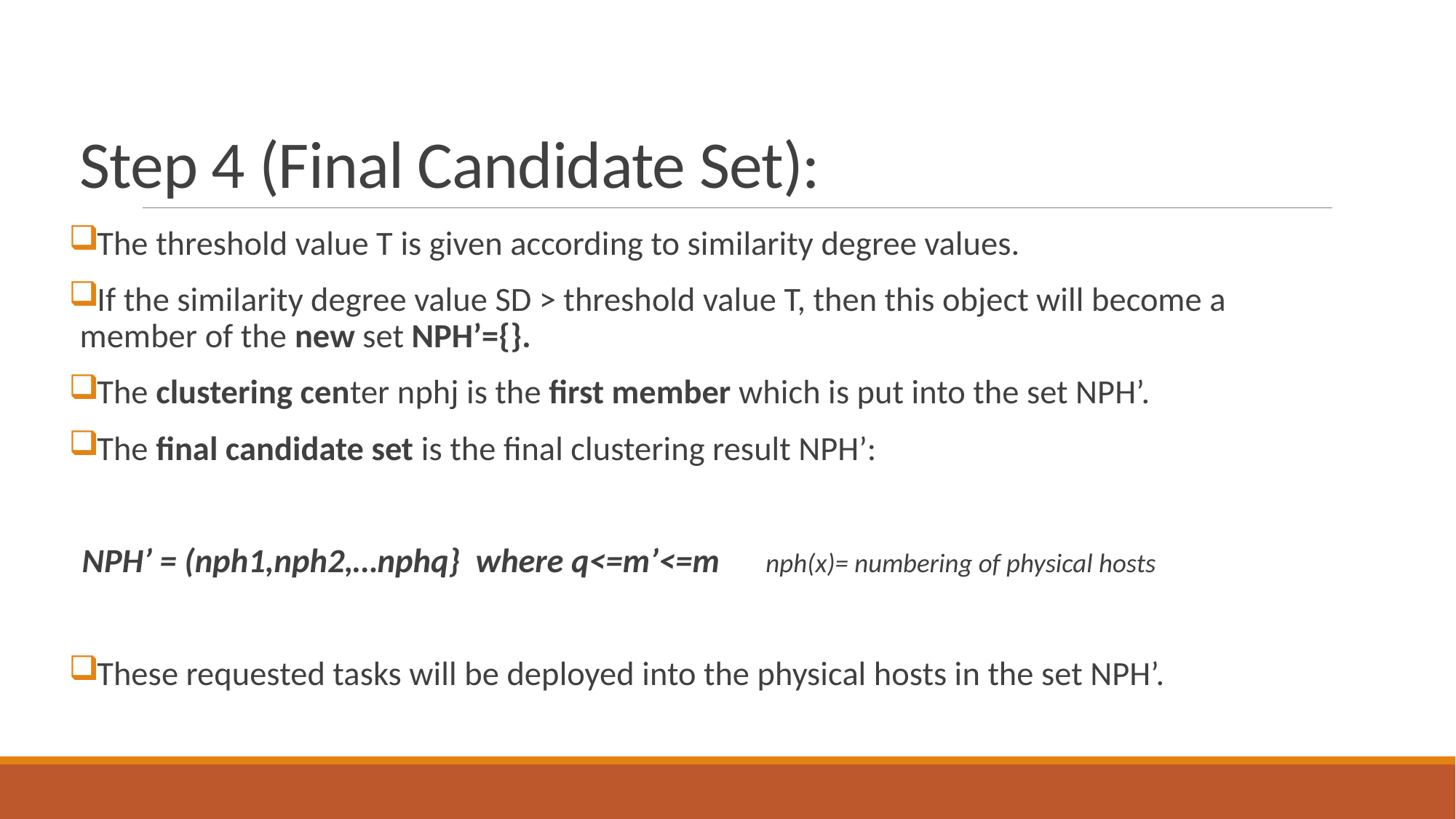

# Step 4 (Final Candidate Set):
The threshold value T is given according to similarity degree values.
If the similarity degree value SD > threshold value T, then this object will become a member of the new set NPH’={}.
The clustering center nphj is the first member which is put into the set NPH’.
The final candidate set is the final clustering result NPH’:

	NPH’ = (nph1,nph2,…nphq}  where q<=m’<=m      nph(x)= numbering of physical hosts

These requested tasks will be deployed into the physical hosts in the set NPH’.